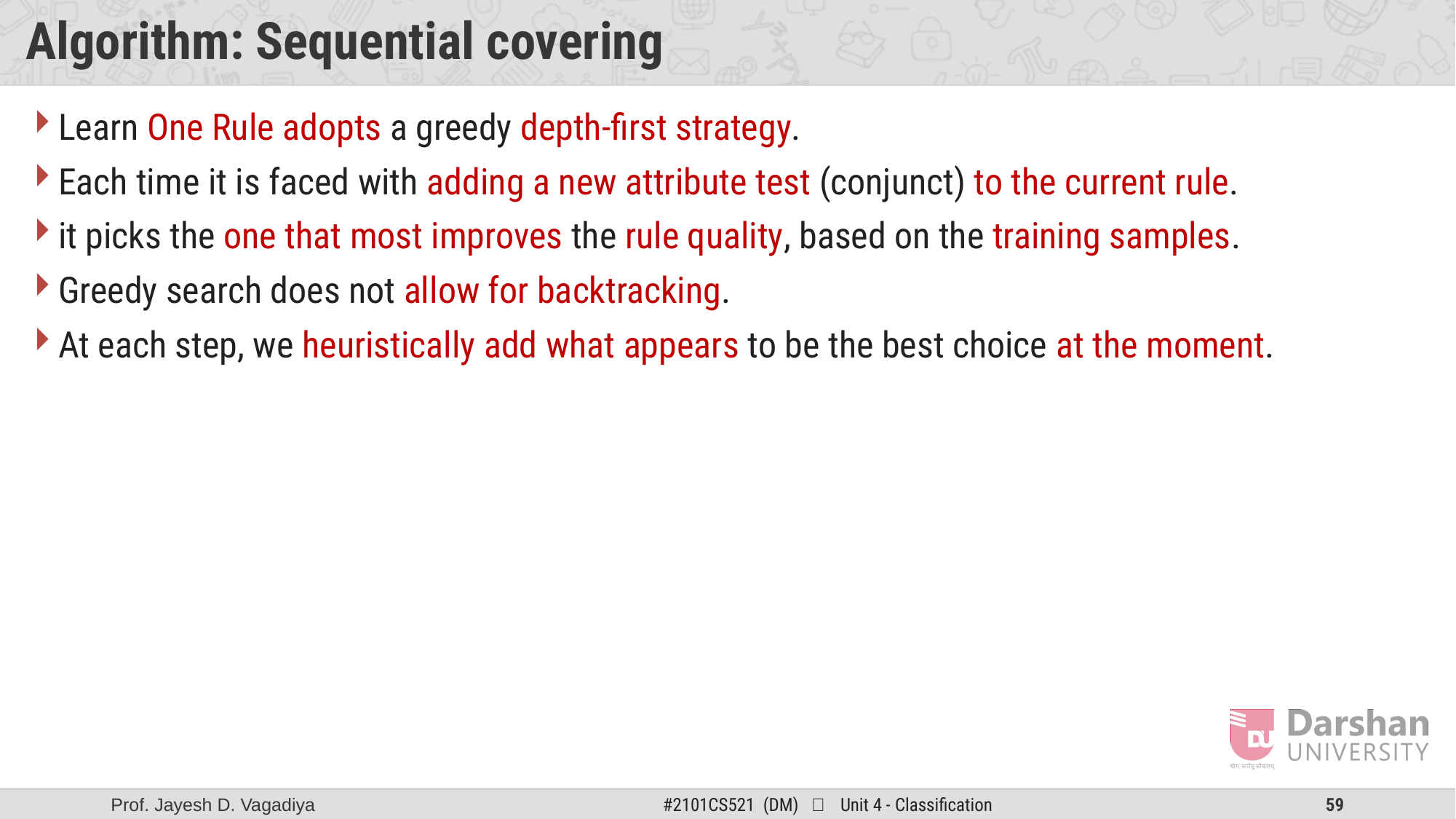

# Algorithm: Sequential covering
Learn One Rule adopts a greedy depth-first strategy.
Each time it is faced with adding a new attribute test (conjunct) to the current rule.
it picks the one that most improves the rule quality, based on the training samples.
Greedy search does not allow for backtracking.
At each step, we heuristically add what appears to be the best choice at the moment.